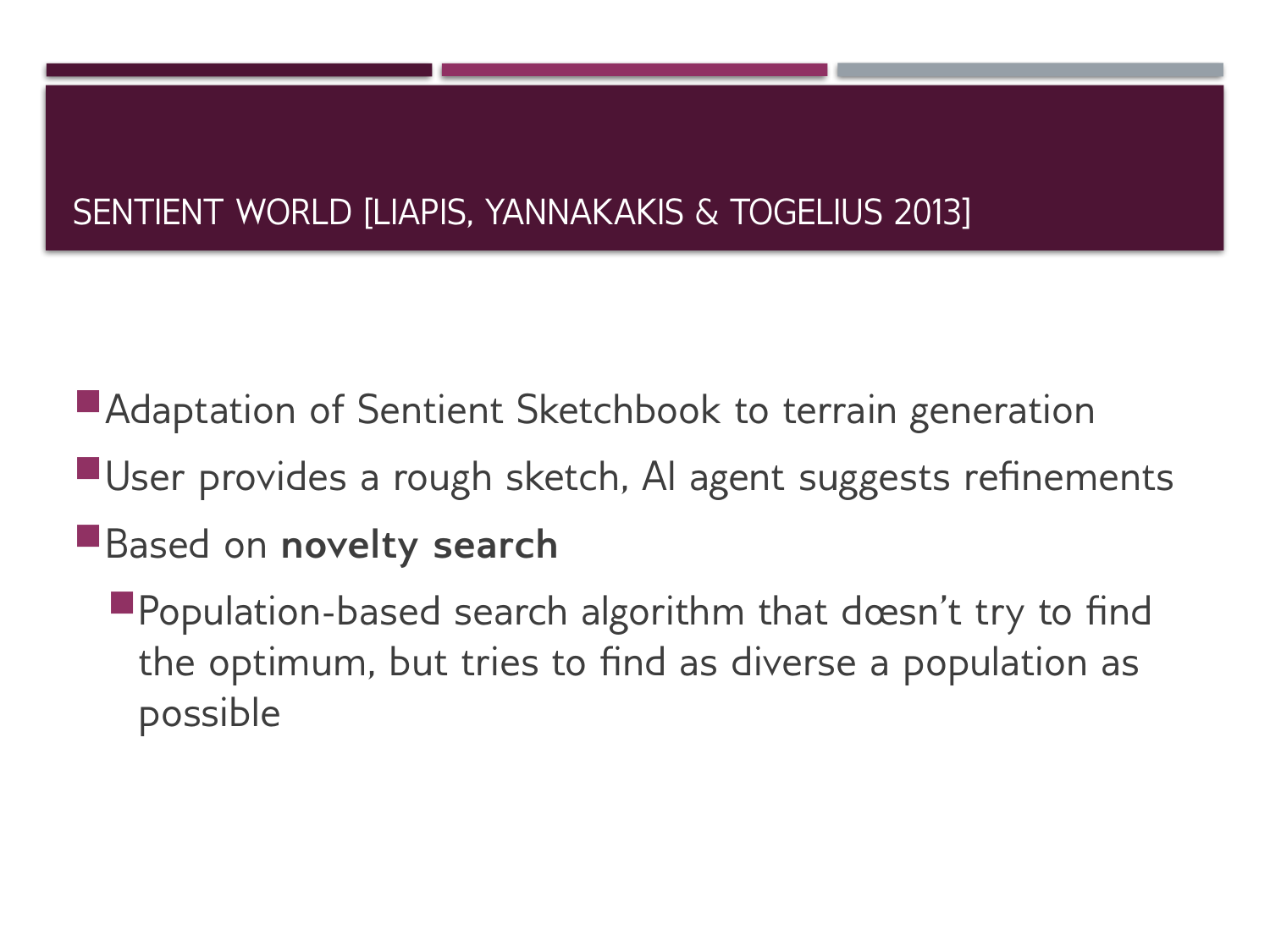

# Sentient World [Liapis, Yannakakis & Togelius 2013]
Adaptation of Sentient Sketchbook to terrain generation
User provides a rough sketch, AI agent suggests refinements
Based on novelty search
Population-based search algorithm that doesn’t try to find the optimum, but tries to find as diverse a population as possible